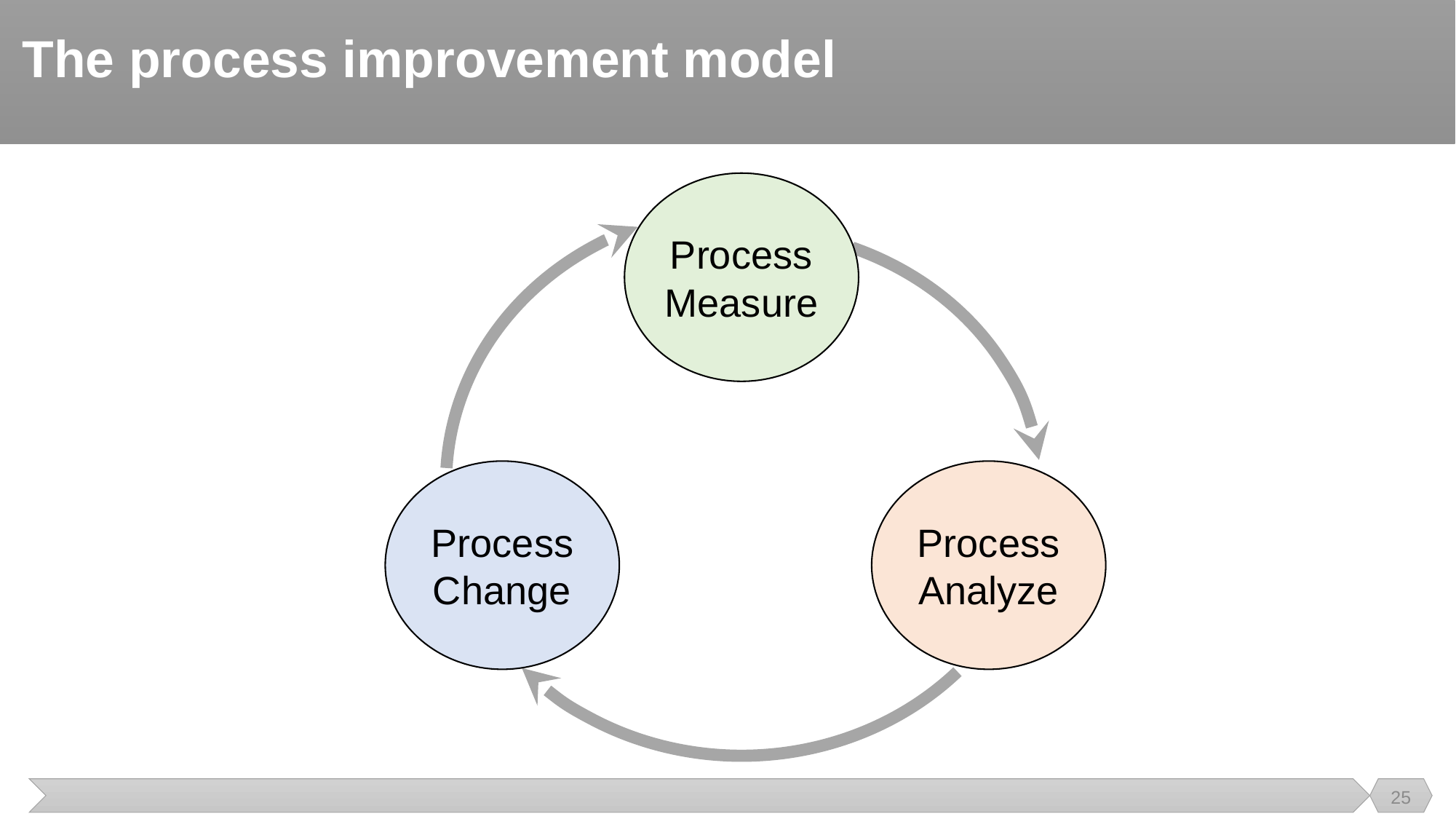

# The process improvement model
Process
Measure

Process
Change
Process
Analyze
25